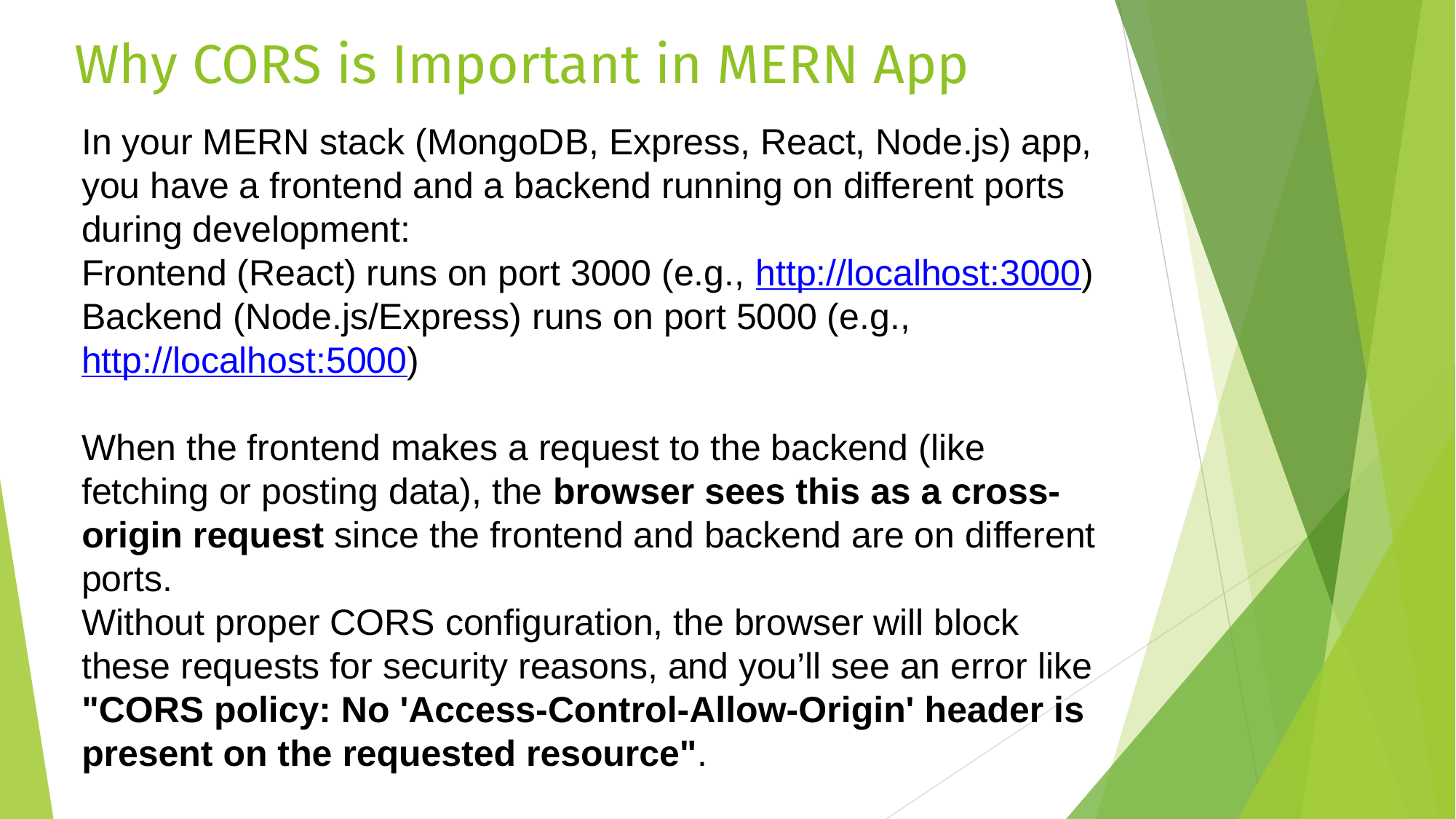

# Why CORS is Important in MERN App
In your MERN stack (MongoDB, Express, React, Node.js) app, you have a frontend and a backend running on different ports during development:
Frontend (React) runs on port 3000 (e.g., http://localhost:3000)
Backend (Node.js/Express) runs on port 5000 (e.g., http://localhost:5000)

When the frontend makes a request to the backend (like fetching or posting data), the browser sees this as a cross-origin request since the frontend and backend are on different ports.
Without proper CORS configuration, the browser will block these requests for security reasons, and you’ll see an error like "CORS policy: No 'Access-Control-Allow-Origin' header is present on the requested resource".